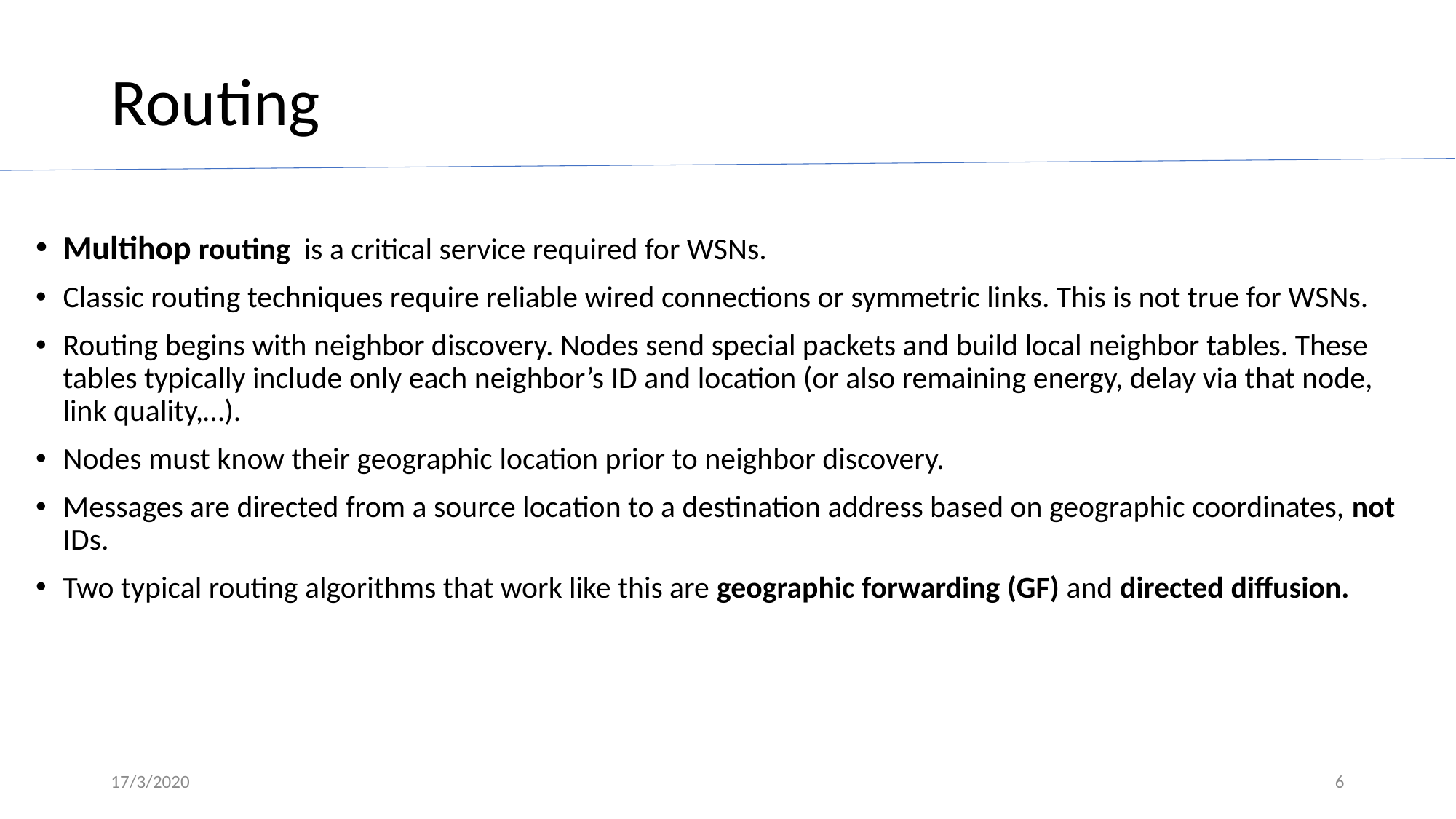

# Routing
Multihop routing  is a critical service required for WSNs.
Classic routing techniques require reliable wired connections or symmetric links. This is not true for WSNs.
Routing begins with neighbor discovery. Nodes send special packets and build local neighbor tables. These tables typically include only each neighbor’s ID and location (or also remaining energy, delay via that node, link quality,…).
Nodes must know their geographic location prior to neighbor discovery.
Messages are directed from a source location to a destination address based on geographic coordinates, not IDs.
Two typical routing algorithms that work like this are geographic forwarding (GF) and directed diffusion.

17/3/2020
6